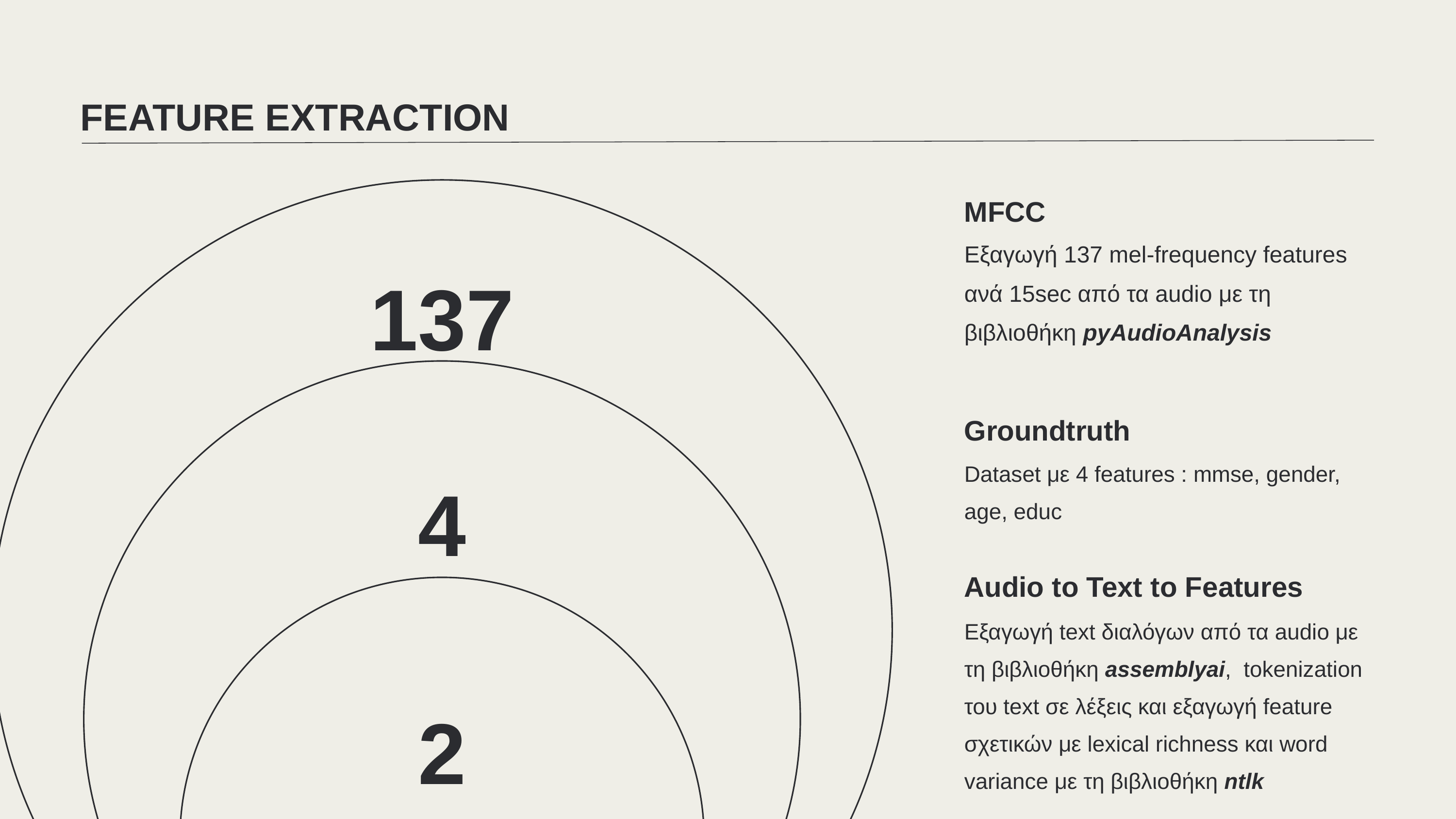

FEATURE EXTRACTION

MFCC
Εξαγωγή 137 mel-frequency features ανά 15sec από τα audio με τη βιβλιοθήκη pyAudioAnalysis
Groundtruth
Dataset με 4 features : mmse, gender, age, educ
Audio to Text to Features

Εξαγωγή text διαλόγων από τα audio με τη βιβλιοθήκη assemblyai,  tokenization του text σε λέξεις και εξαγωγή feature σχετικών με lexical richness και word variance με τη βιβλιοθήκη ntlk
137

4

2